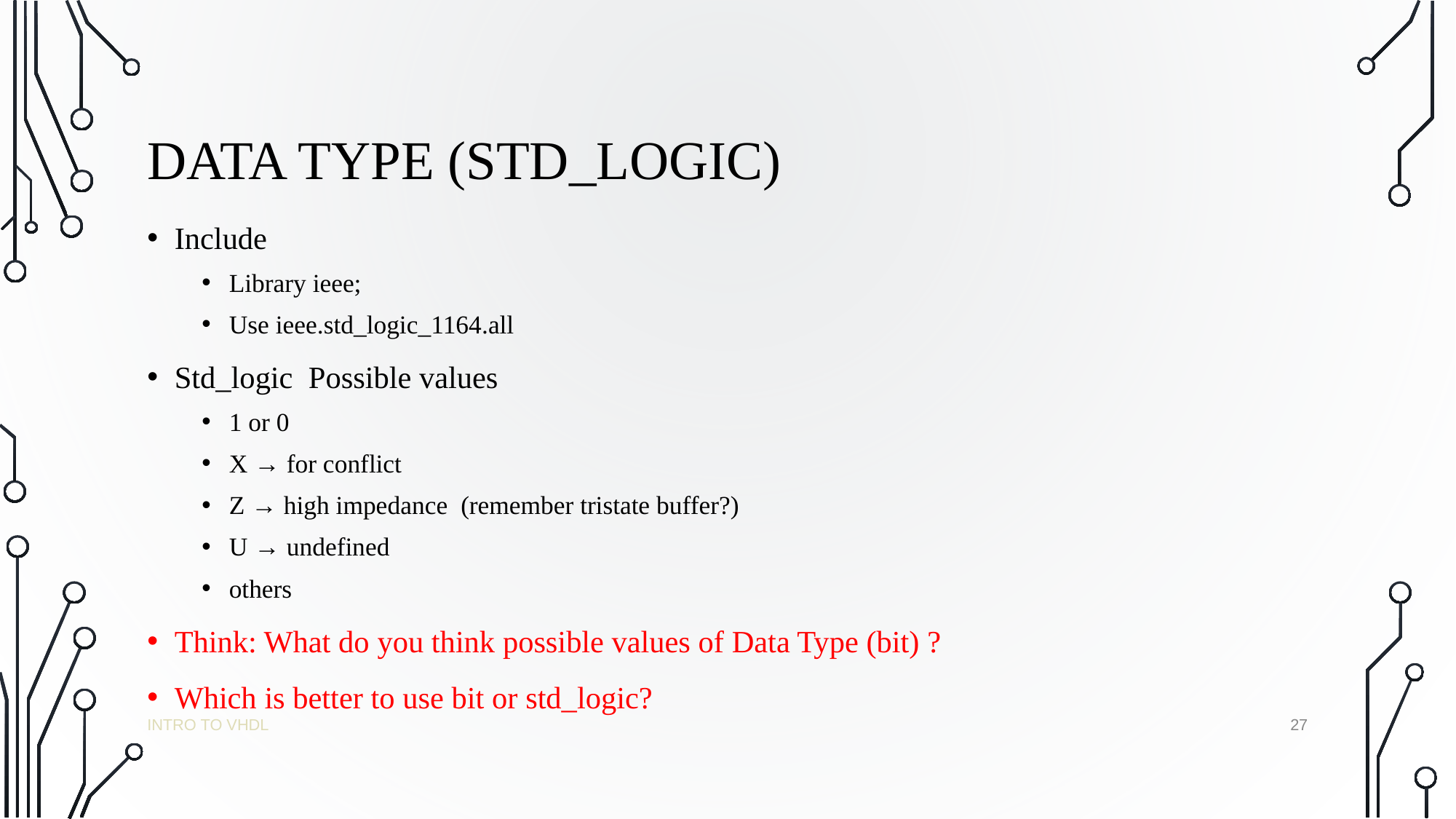

# DATA TYPE (STD_LOGIC)
Include
Library ieee;
Use ieee.std_logic_1164.all
Std_logic  Possible values
1 or 0
X → for conflict
Z → high impedance  (remember tristate buffer?)
U → undefined
others
Think: What do you think possible values of Data Type (bit) ?
Which is better to use bit or std_logic?
27
INTRO TO VHDL